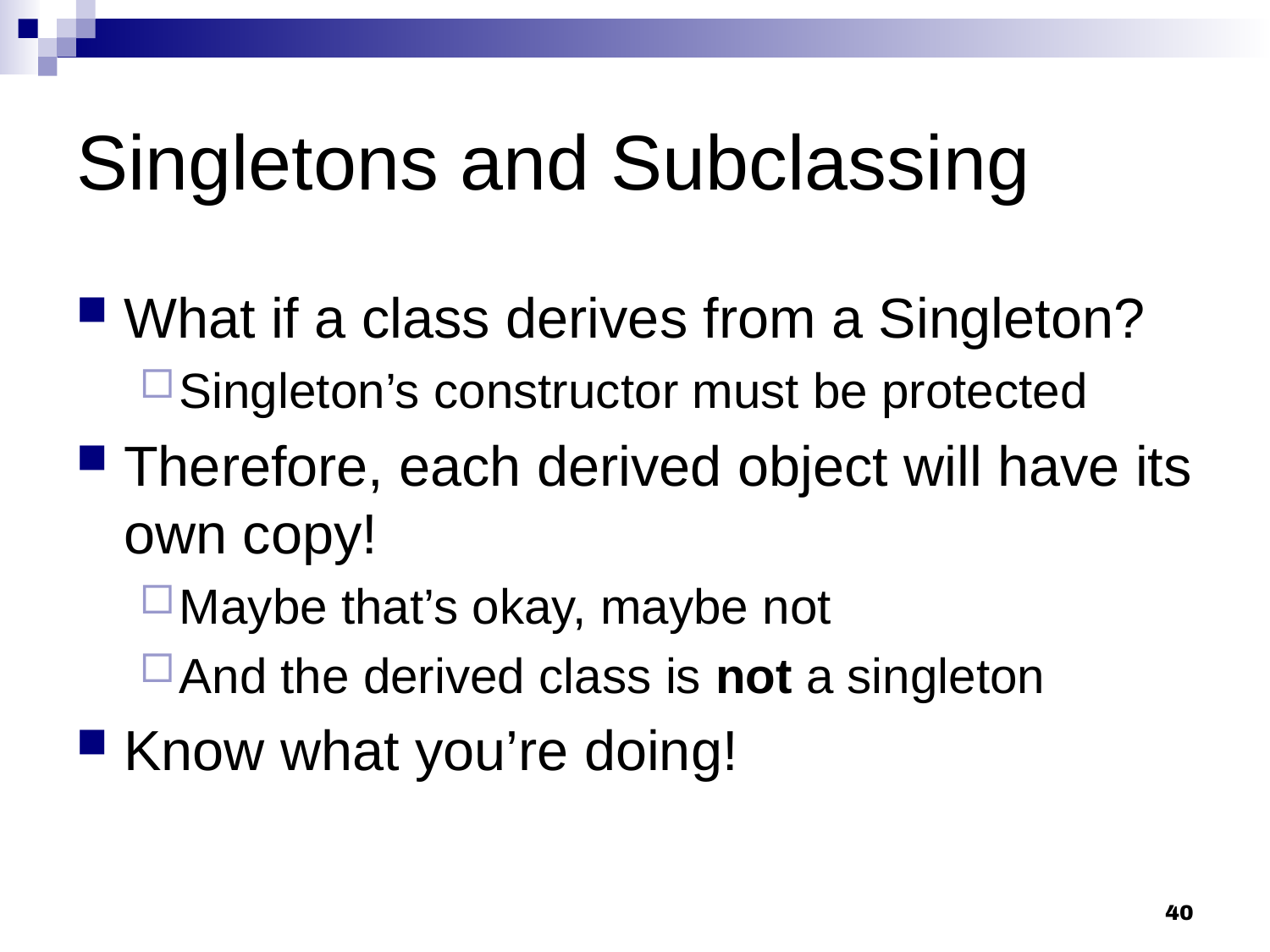

# Singletons and Subclassing
What if a class derives from a Singleton?
Singleton’s constructor must be protected
Therefore, each derived object will have its own copy!
Maybe that’s okay, maybe not
And the derived class is not a singleton
Know what you’re doing!
40